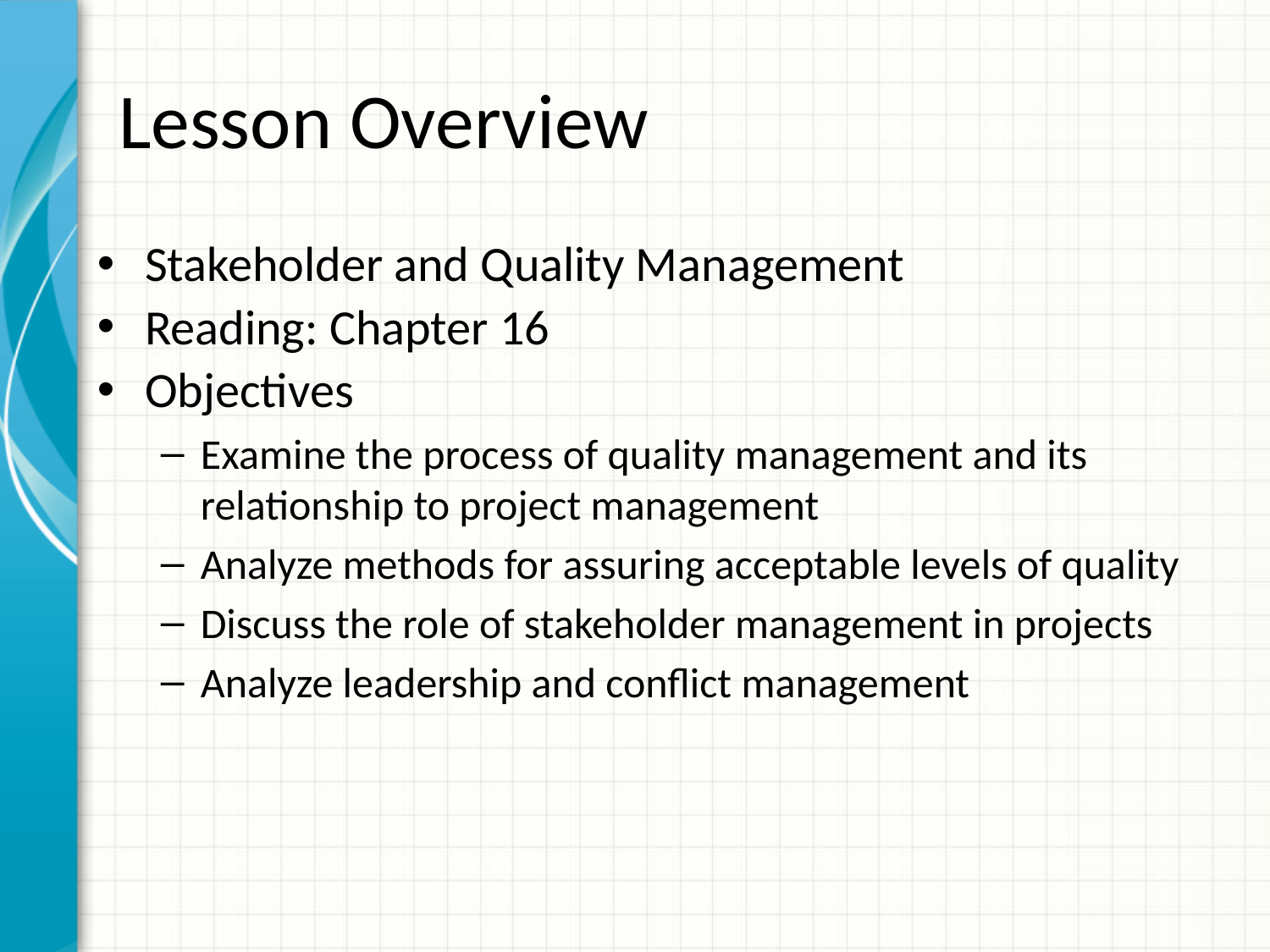

# Lesson Overview
Stakeholder and Quality Management
Reading: Chapter 16
Objectives
Examine the process of quality management and its relationship to project management
Analyze methods for assuring acceptable levels of quality
Discuss the role of stakeholder management in projects
Analyze leadership and conflict management